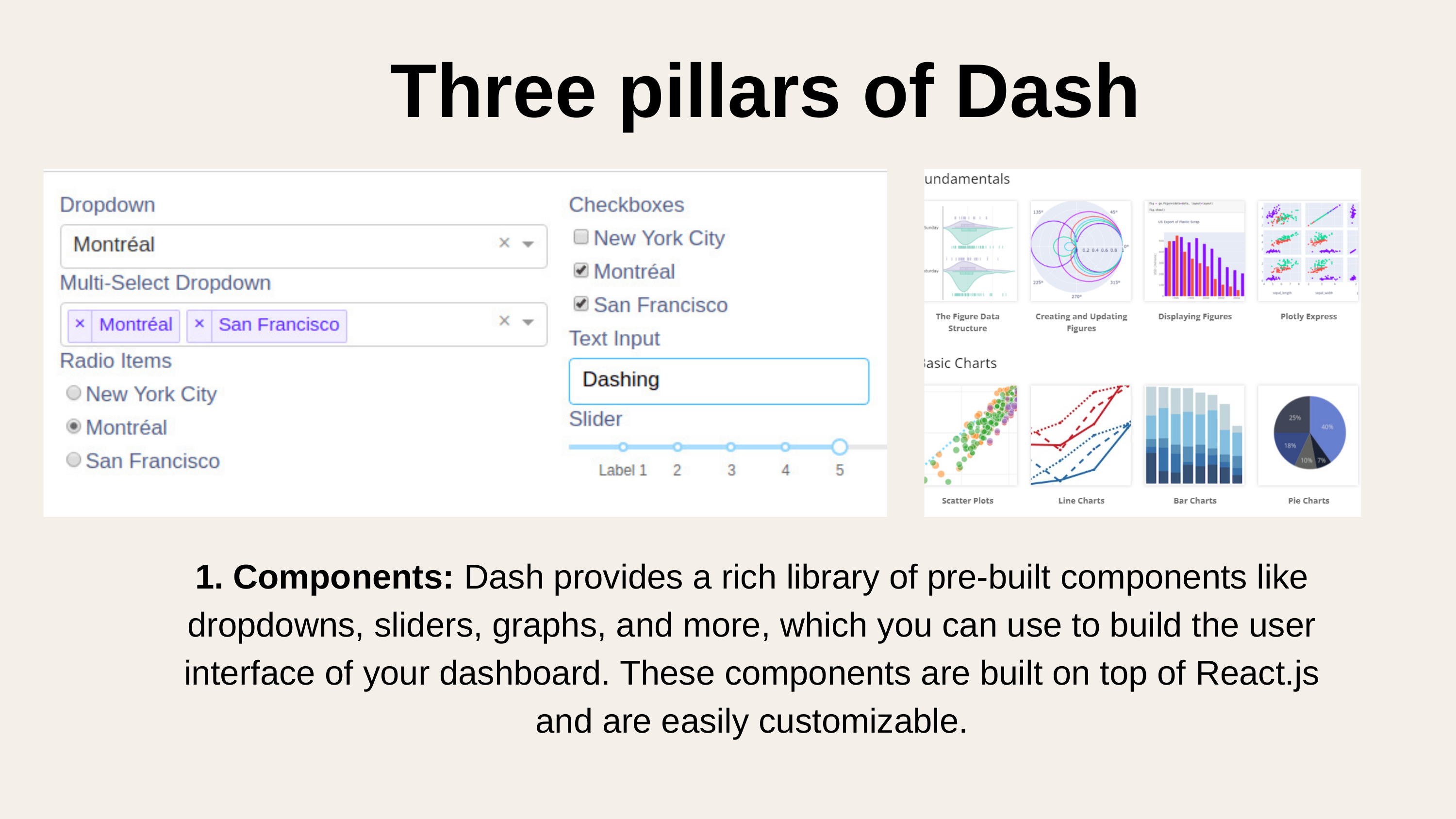

Three pillars of Dash

1. Components: Dash provides a rich library of pre-built components like dropdowns, sliders, graphs, and more, which you can use to build the user interface of your dashboard. These components are built on top of React.js and are easily customizable.